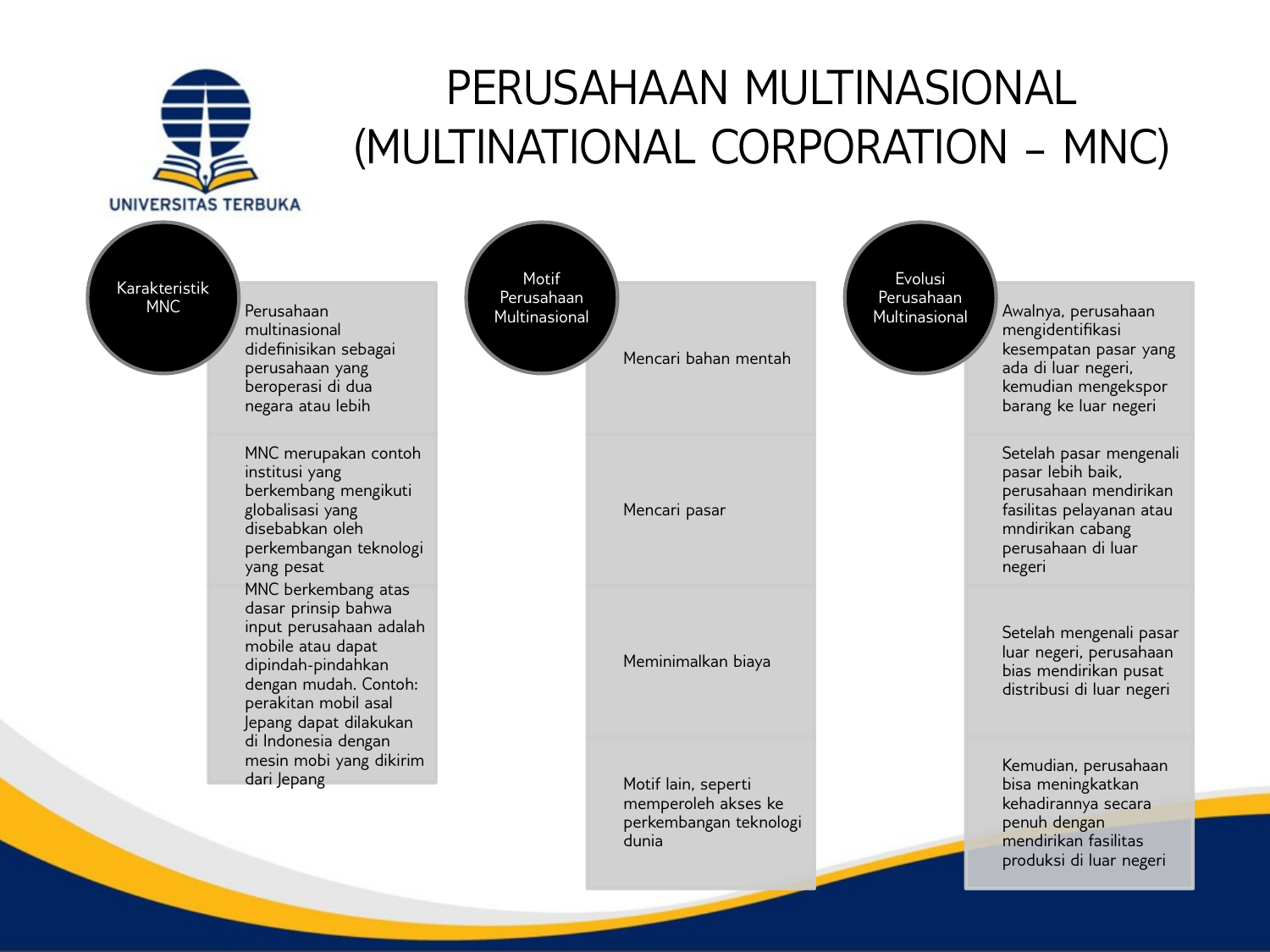

# PERUSAHAAN MULTINASIONAL (MULTINATIONAL CORPORATION – MNC)
Perusahaan multinasional didefinisikan sebagai perusahaan yang beroperasi di dua negara atau lebih
MNC merupakan contoh institusi yang berkembang mengikuti globalisasi yang disebabkan oleh perkembangan teknologi yang pesat
MNC berkembang atas dasar prinsip bahwa input perusahaan adalah mobile atau dapat dipindah-pindahkan dengan mudah. Contoh: perakitan mobil asal Jepang dapat dilakukan di Indonesia dengan mesin mobi yang dikirim dari Jepang
Karakteristik MNC
Mencari bahan mentah
Mencari pasar
Meminimalkan biaya
Motif lain, seperti memperoleh akses ke perkembangan teknologi dunia
Motif Perusahaan Multinasional
Awalnya, perusahaan mengidentifikasi kesempatan pasar yang ada di luar negeri, kemudian mengekspor barang ke luar negeri
Setelah pasar mengenali pasar lebih baik, perusahaan mendirikan fasilitas pelayanan atau mndirikan cabang perusahaan di luar negeri
Setelah mengenali pasar luar negeri, perusahaan bias mendirikan pusat distribusi di luar negeri
Kemudian, perusahaan bisa meningkatkan kehadirannya secara penuh dengan mendirikan fasilitas produksi di luar negeri
Evolusi Perusahaan Multinasional